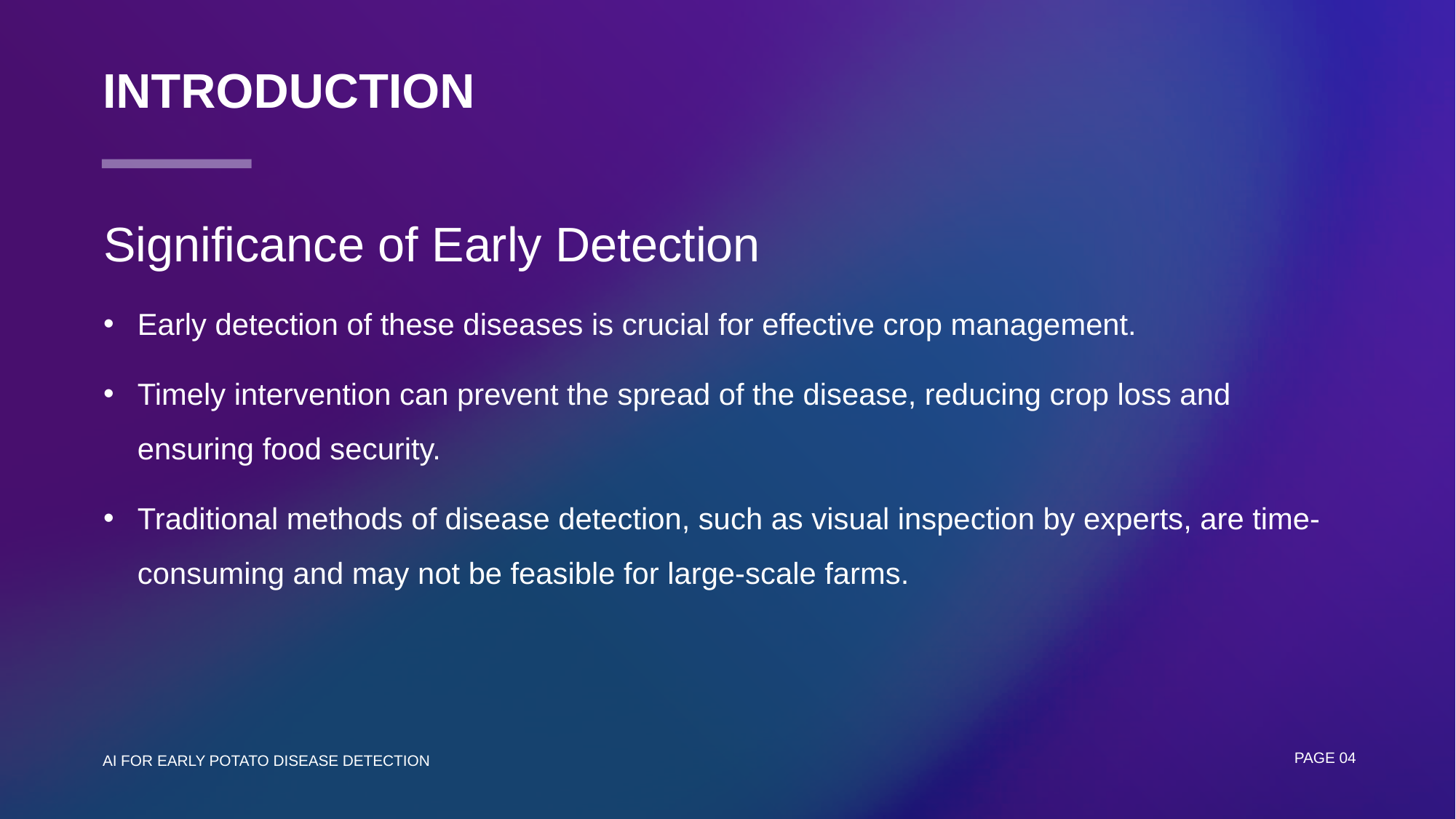

# introduction
Significance of Early Detection
Early detection of these diseases is crucial for effective crop management.
Timely intervention can prevent the spread of the disease, reducing crop loss and ensuring food security.
Traditional methods of disease detection, such as visual inspection by experts, are time-consuming and may not be feasible for large-scale farms.

AI FOR EARLY POTATO DISEASE DETECTION
Page 04